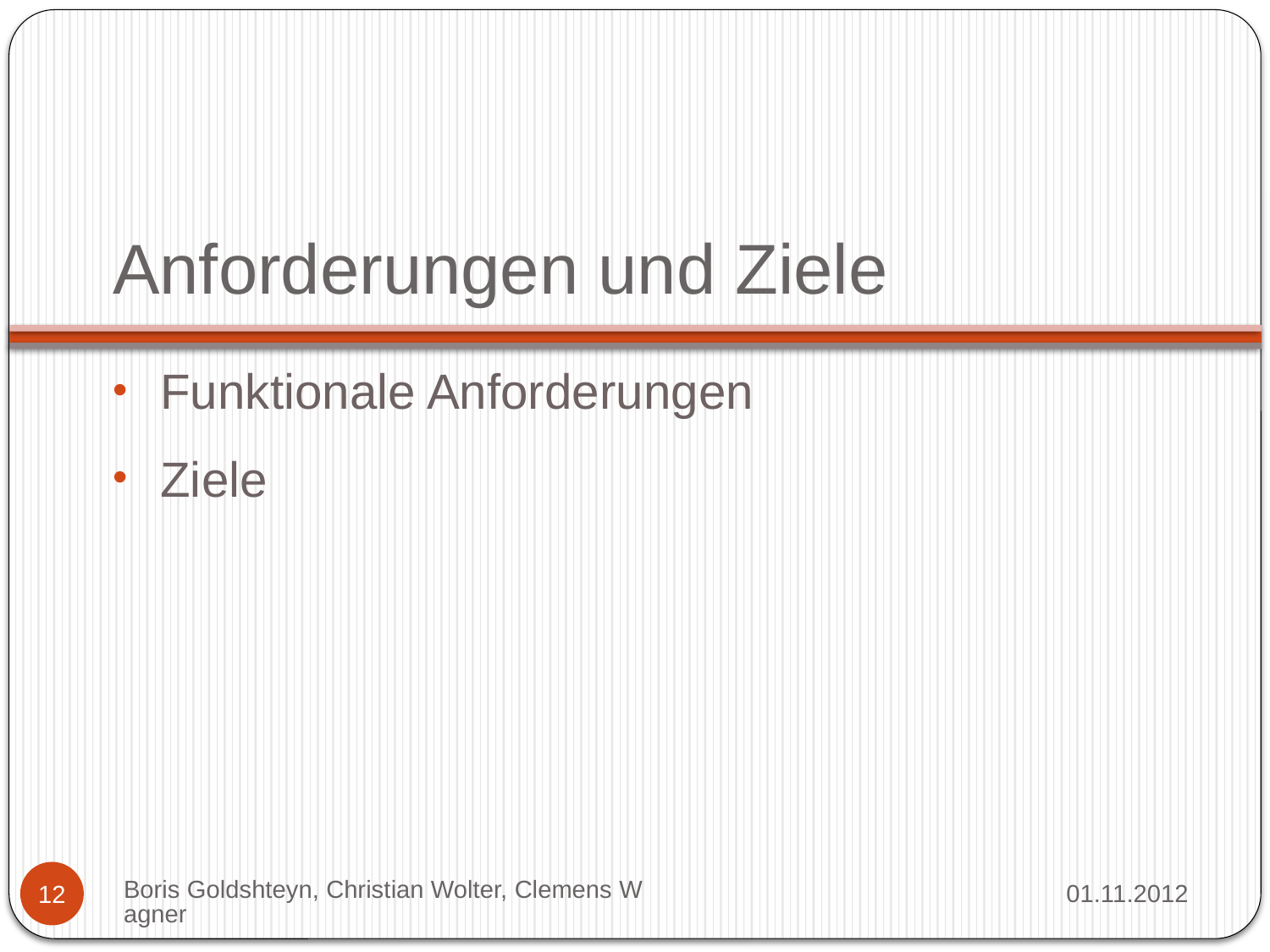

# Anforderungen und Ziele
Funktionale Anforderungen
Ziele
Boris Goldshteyn, Christian Wolter, Clemens Wagner
01.11.2012
12